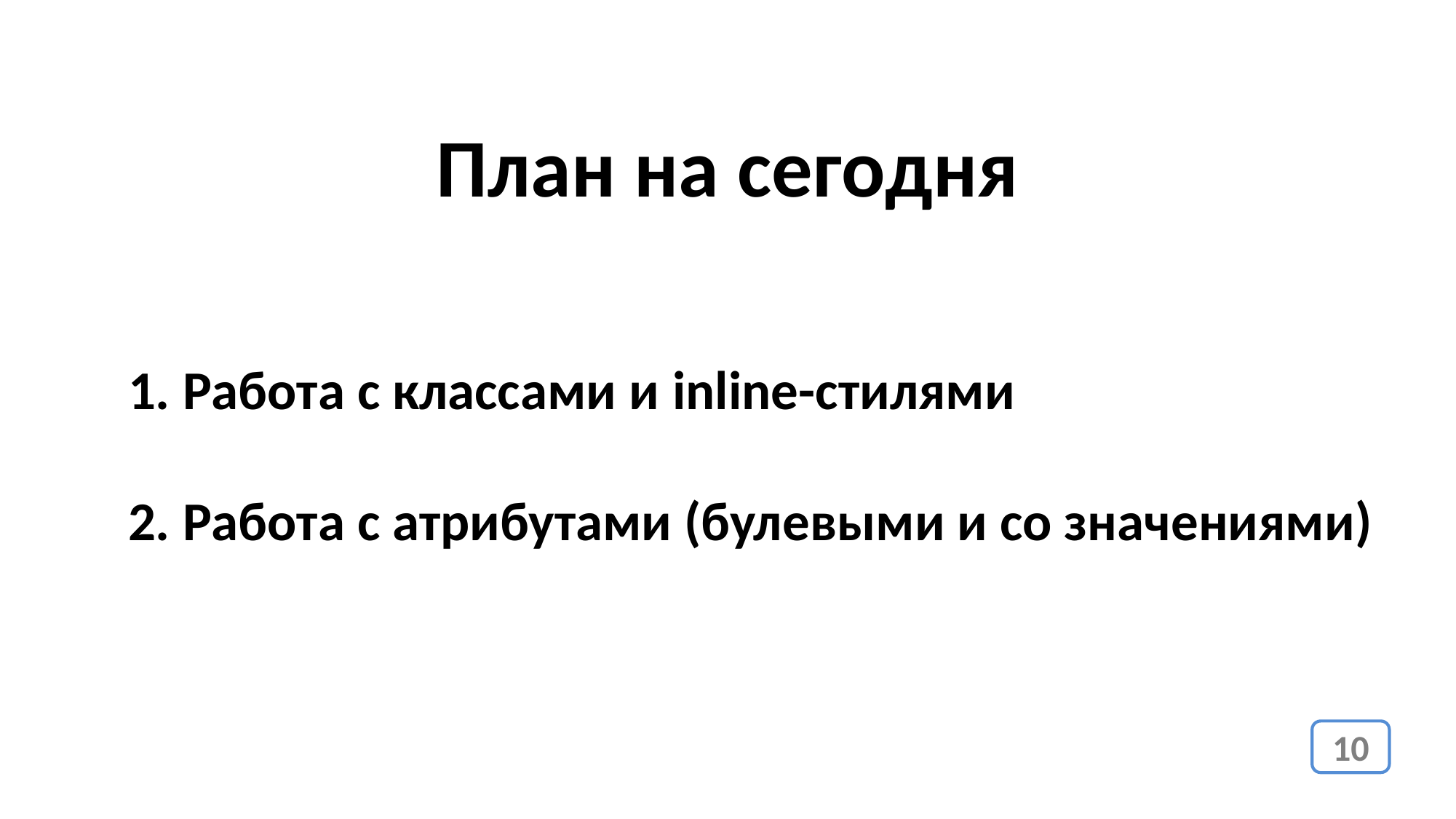

План на сегодня
1. Работа с классами и inline-стилями
2. Работа с атрибутами (булевыми и со значениями)
10